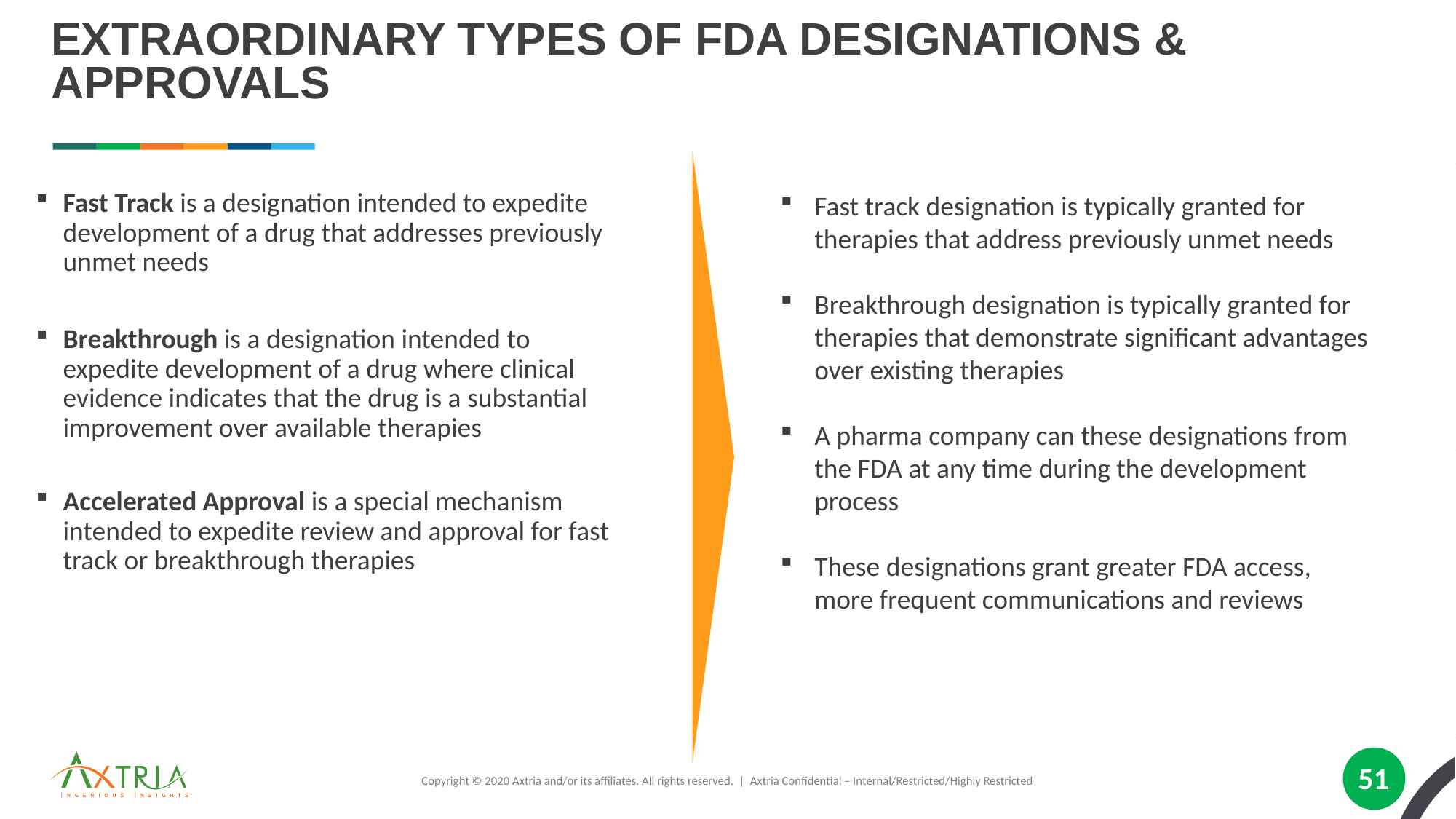

# Extraordinary types of FDA designations & approvals

Fast track designation is typically granted for therapies that address previously unmet needs

Breakthrough designation is typically granted for therapies that demonstrate significant advantages over existing therapies
A pharma company can these designations from the FDA at any time during the development process
These designations grant greater FDA access, more frequent communications and reviews
Fast Track is a designation intended to expedite development of a drug that addresses previously unmet needs
Breakthrough is a designation intended to expedite development of a drug where clinical evidence indicates that the drug is a substantial improvement over available therapies
Accelerated Approval is a special mechanism intended to expedite review and approval for fast track or breakthrough therapies